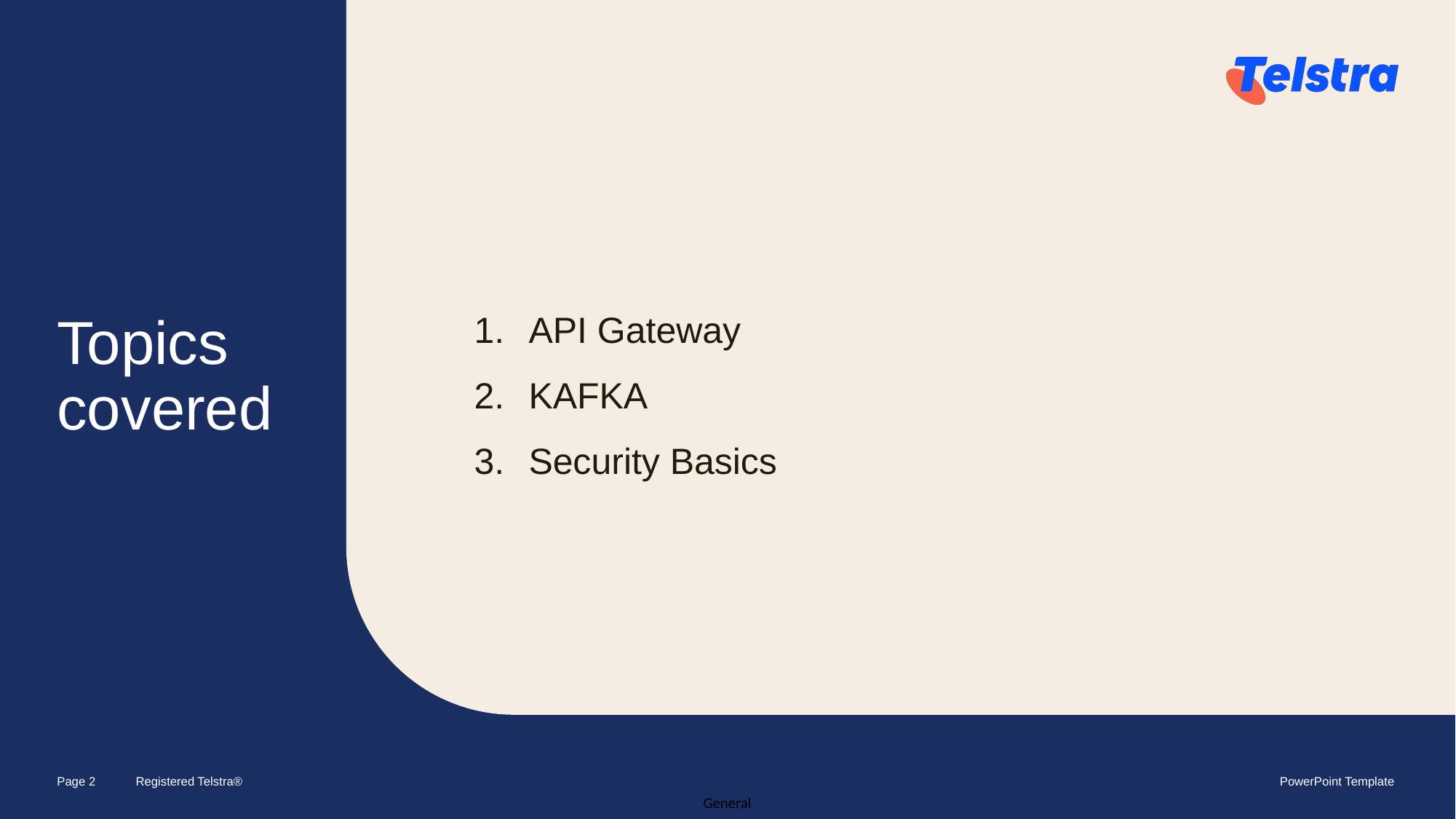

API Gateway
KAFKA
Security Basics

# Topics covered
Registered Telstra®
Page 2
PowerPoint Template